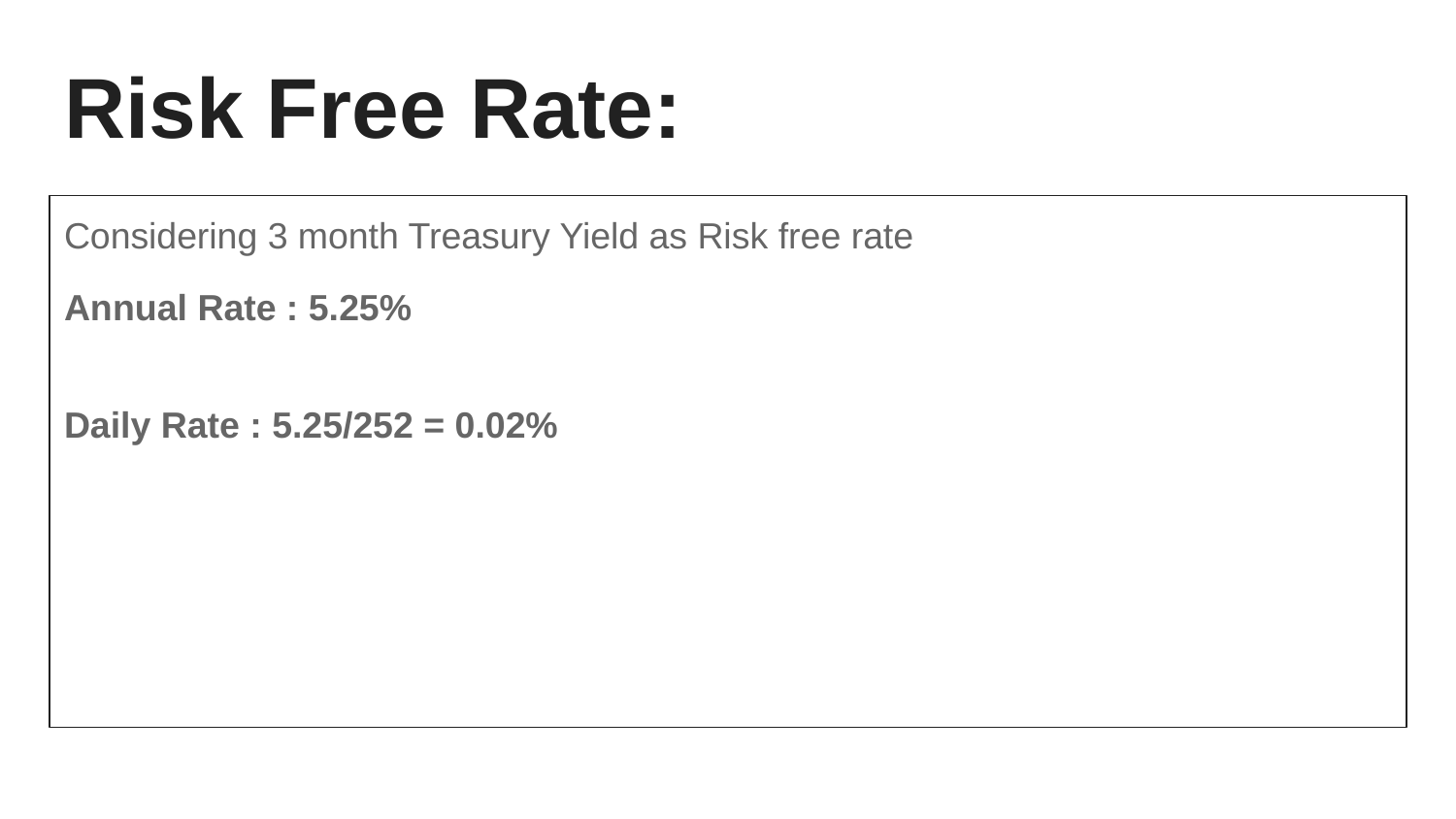

# Risk Free Rate:
Considering 3 month Treasury Yield as Risk free rate
Annual Rate : 5.25%
Daily Rate : 5.25/252 = 0.02%